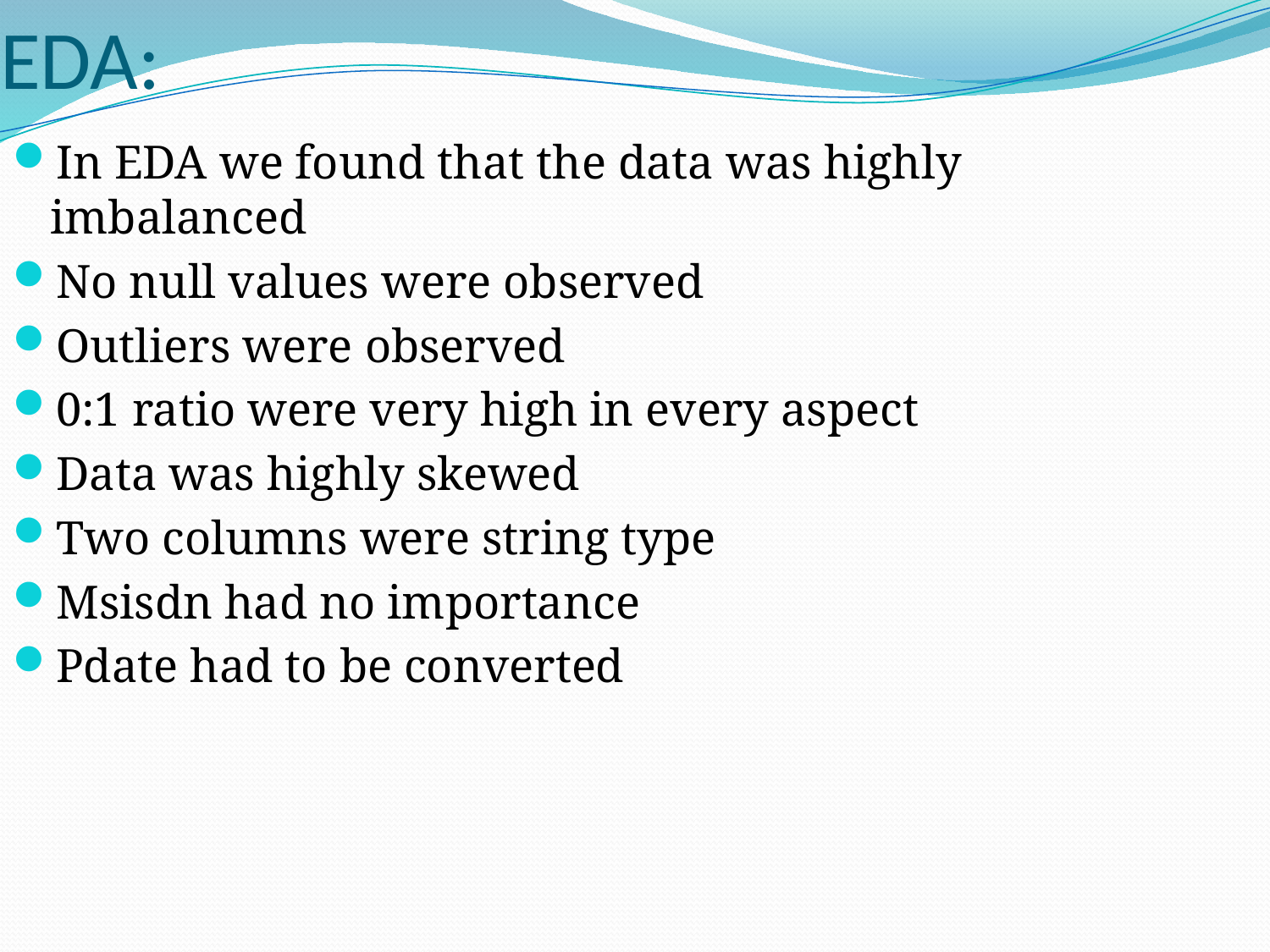

# EDA:
In EDA we found that the data was highly imbalanced
No null values were observed
Outliers were observed
0:1 ratio were very high in every aspect
Data was highly skewed
Two columns were string type
Msisdn had no importance
Pdate had to be converted